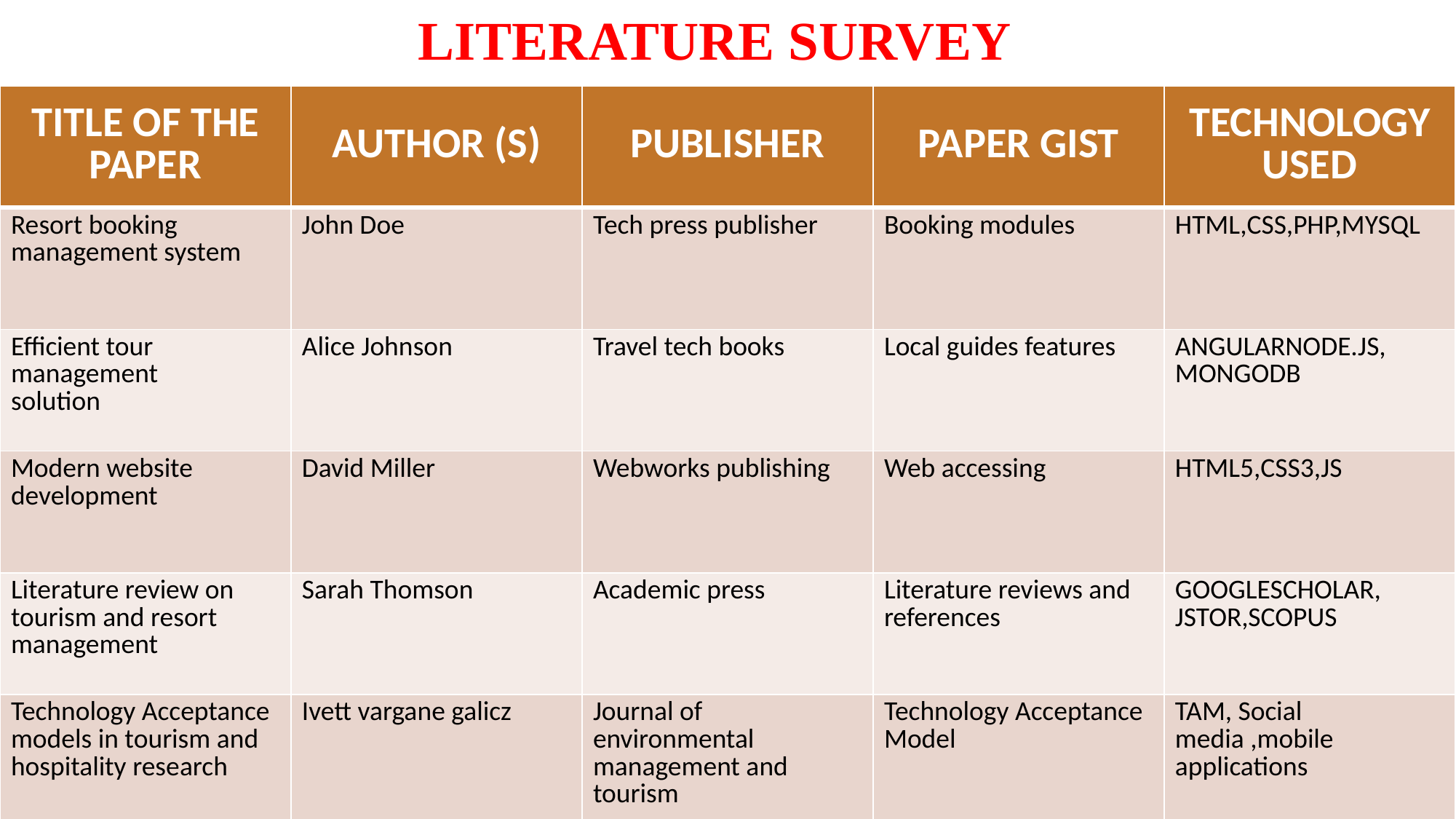

LITERATURE SURVEY
| TITLE OF THE PAPER | AUTHOR (S) | PUBLISHER | PAPER GIST | TECHNOLOGY USED |
| --- | --- | --- | --- | --- |
| Resort booking management system | John Doe | Tech press publisher | Booking modules | HTML,CSS,PHP,MYSQL |
| Efficient tour management solution | Alice Johnson | Travel tech books | Local guides features | ANGULARNODE.JS, MONGODB |
| Modern website development | David Miller | Webworks publishing | Web accessing | HTML5,CSS3,JS |
| Literature review on tourism and resort management | Sarah Thomson | Academic press | Literature reviews and references | GOOGLESCHOLAR, JSTOR,SCOPUS |
| Technology Acceptance models in tourism and hospitality research | Ivett vargane galicz | Journal of environmental management and tourism | Technology Acceptance Model | TAM, Social media ,mobile applications |

5